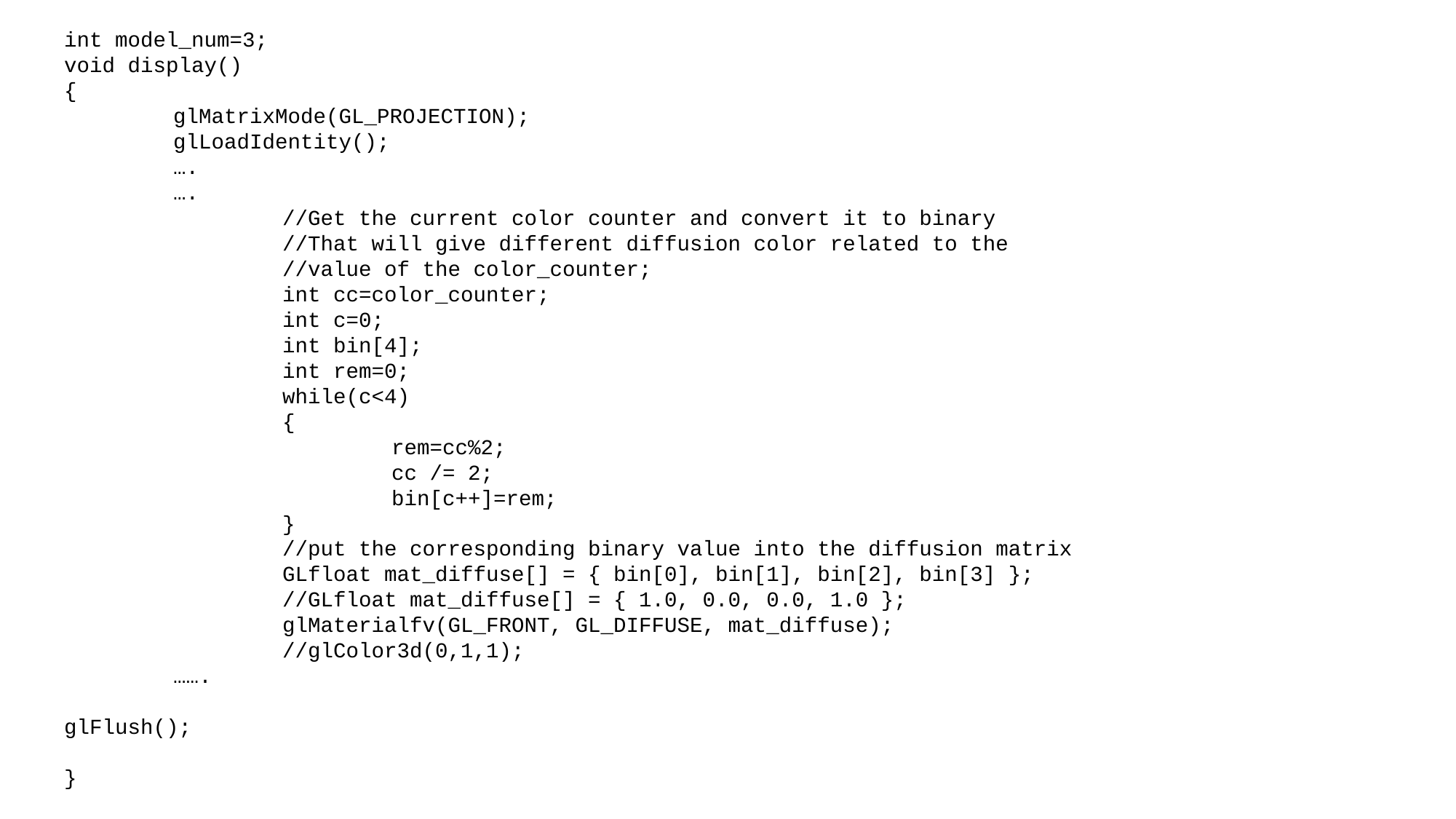

int model_num=3;
void display()
{
	glMatrixMode(GL_PROJECTION);
    	glLoadIdentity();
	….
	….
		//Get the current color counter and convert it to binary
		//That will give different diffusion color related to the
		//value of the color_counter;
		int cc=color_counter;
		int c=0;
		int bin[4];
		int rem=0;
		while(c<4)
		{
			rem=cc%2;
			cc /= 2;
			bin[c++]=rem;
		}
		//put the corresponding binary value into the diffusion matrix
		GLfloat mat_diffuse[] = { bin[0], bin[1], bin[2], bin[3] };
		//GLfloat mat_diffuse[] = { 1.0, 0.0, 0.0, 1.0 };
		glMaterialfv(GL_FRONT, GL_DIFFUSE, mat_diffuse);
		//glColor3d(0,1,1);
	…….

glFlush();

}